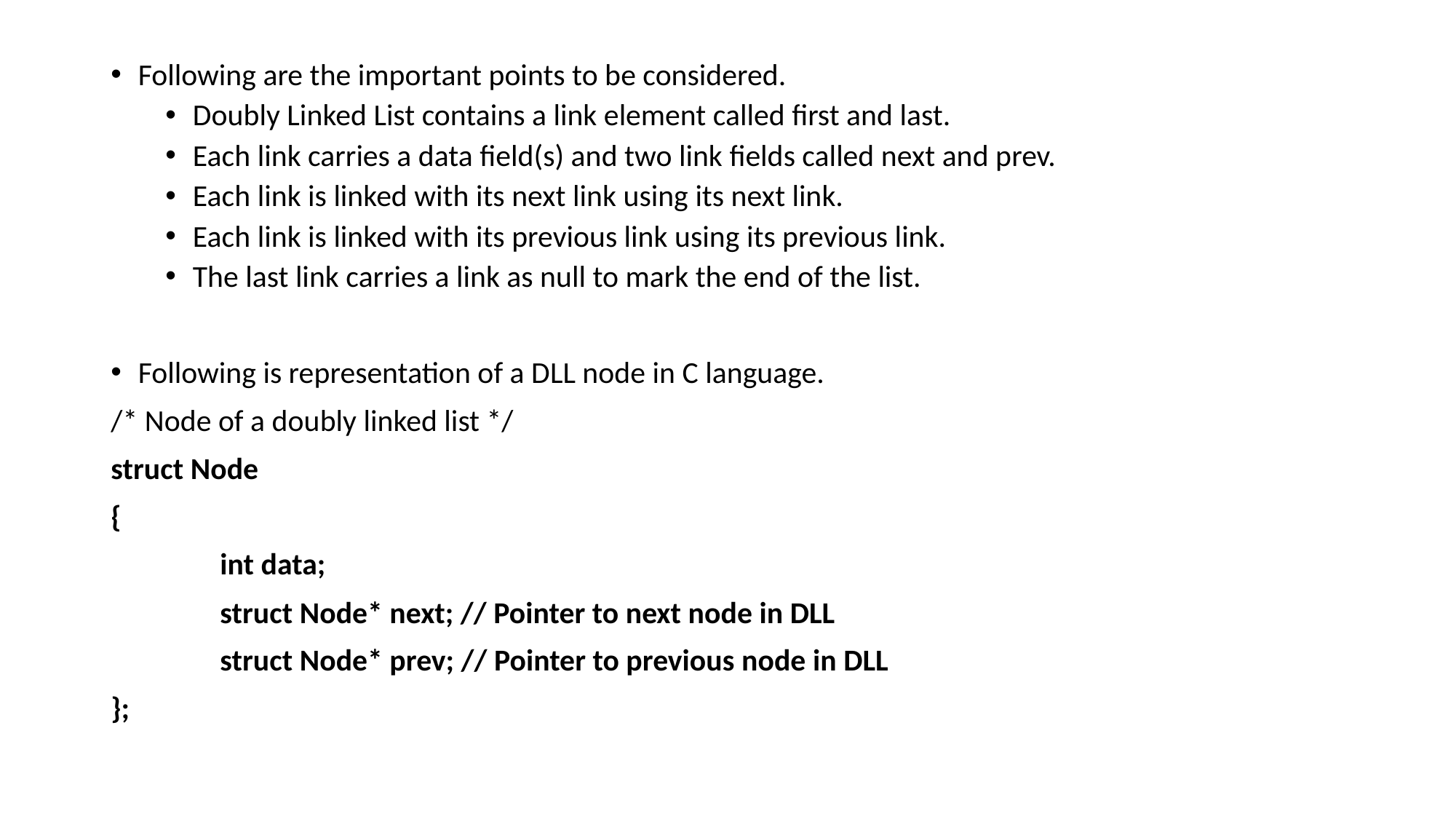

#
Following are the important points to be considered.
Doubly Linked List contains a link element called first and last.
Each link carries a data field(s) and two link fields called next and prev.
Each link is linked with its next link using its next link.
Each link is linked with its previous link using its previous link.
The last link carries a link as null to mark the end of the list.

Following is representation of a DLL node in C language.
/* Node of a doubly linked list */
struct Node
{
	int data;
	struct Node* next; // Pointer to next node in DLL
	struct Node* prev; // Pointer to previous node in DLL
};